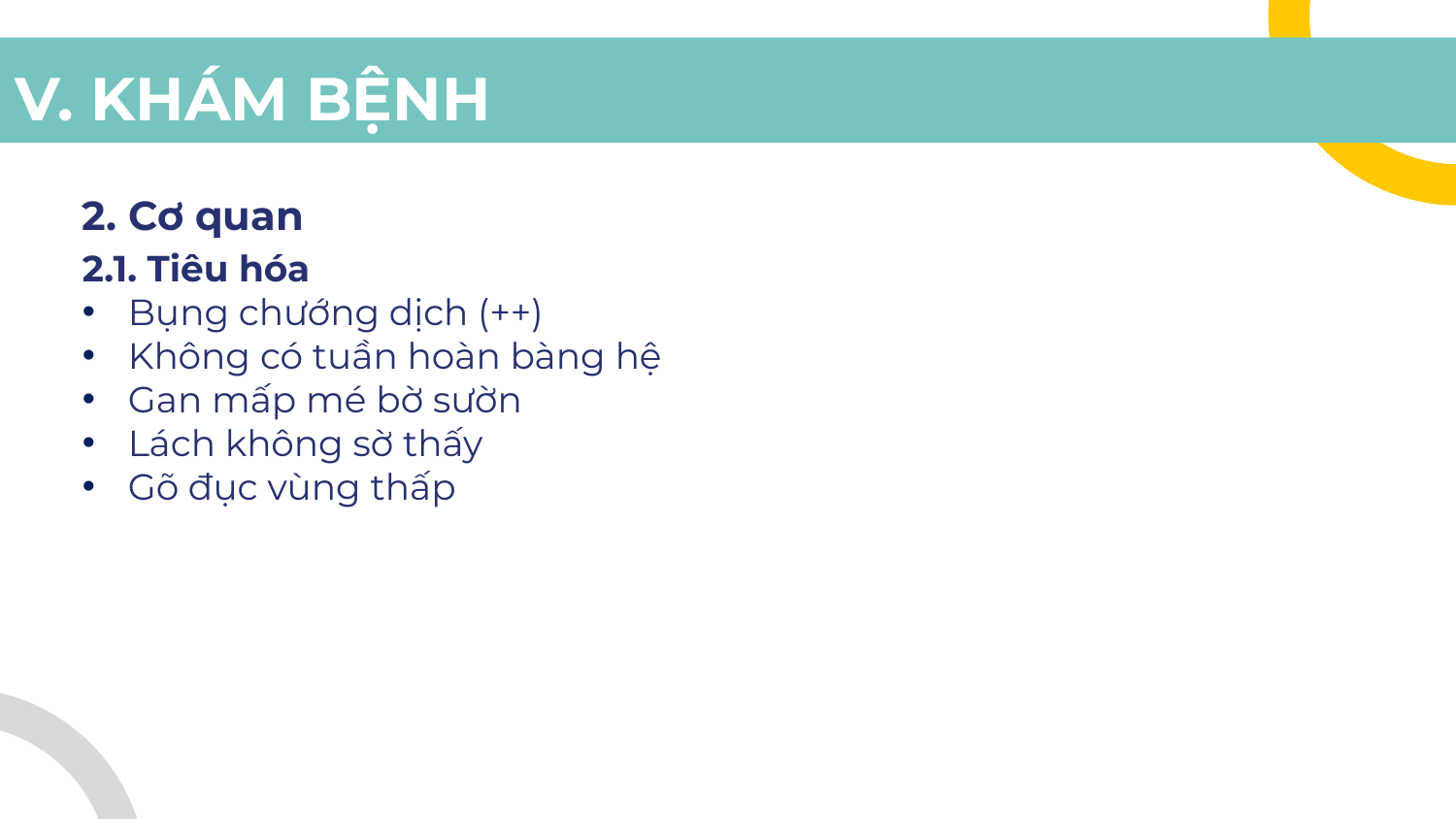

# V. KHÁM BỆNH
2. Cơ quan
2.1. Tiêu hóa
Bụng chướng dịch (++)
Không có tuần hoàn bàng hệ
Gan mấp mé bờ sườn
Lách không sờ thấy
Gõ đục vùng thấp